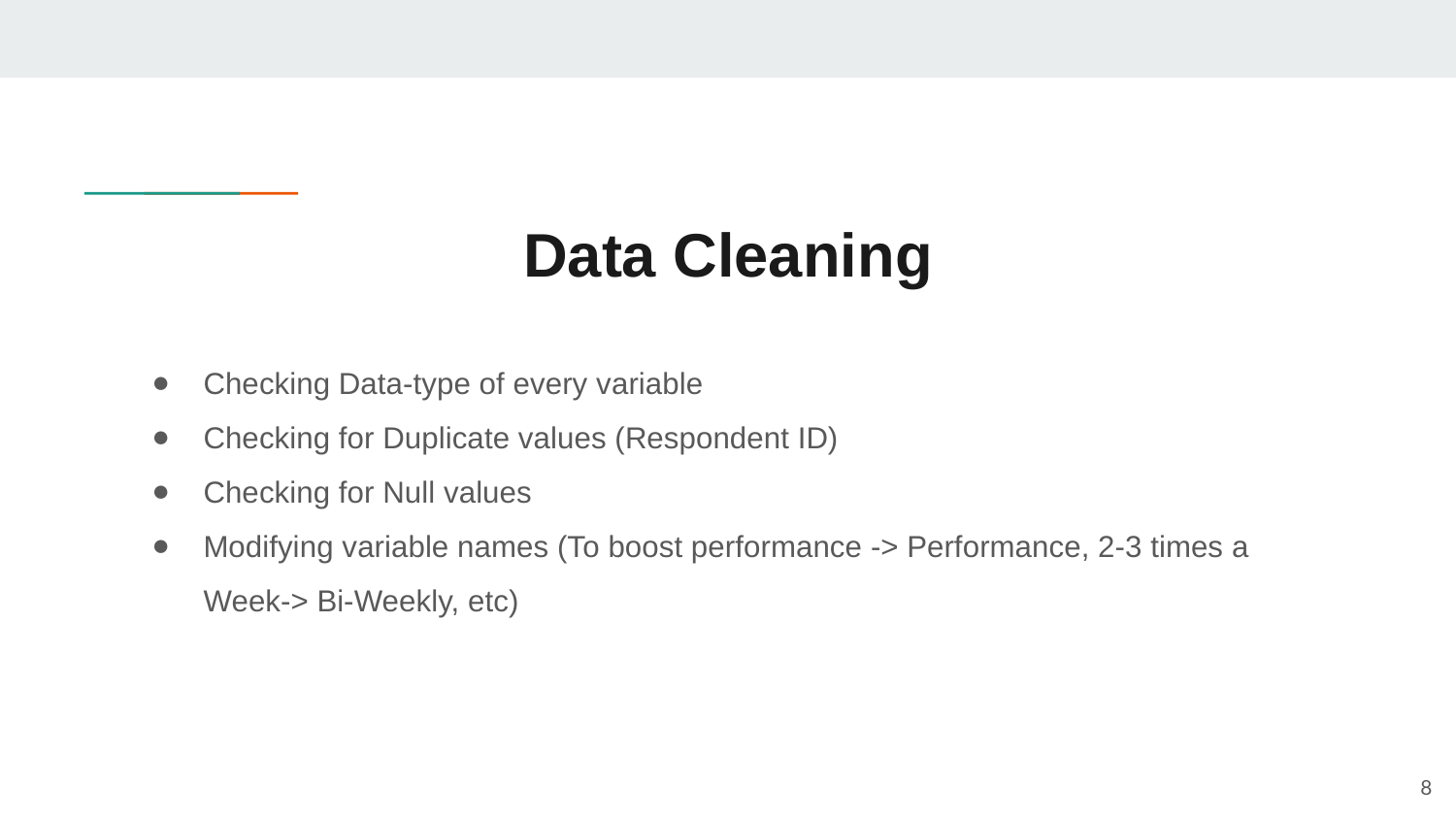

# Data Cleaning
Checking Data-type of every variable
Checking for Duplicate values (Respondent ID)
Checking for Null values
Modifying variable names (To boost performance -> Performance, 2-3 times a Week-> Bi-Weekly, etc)

8